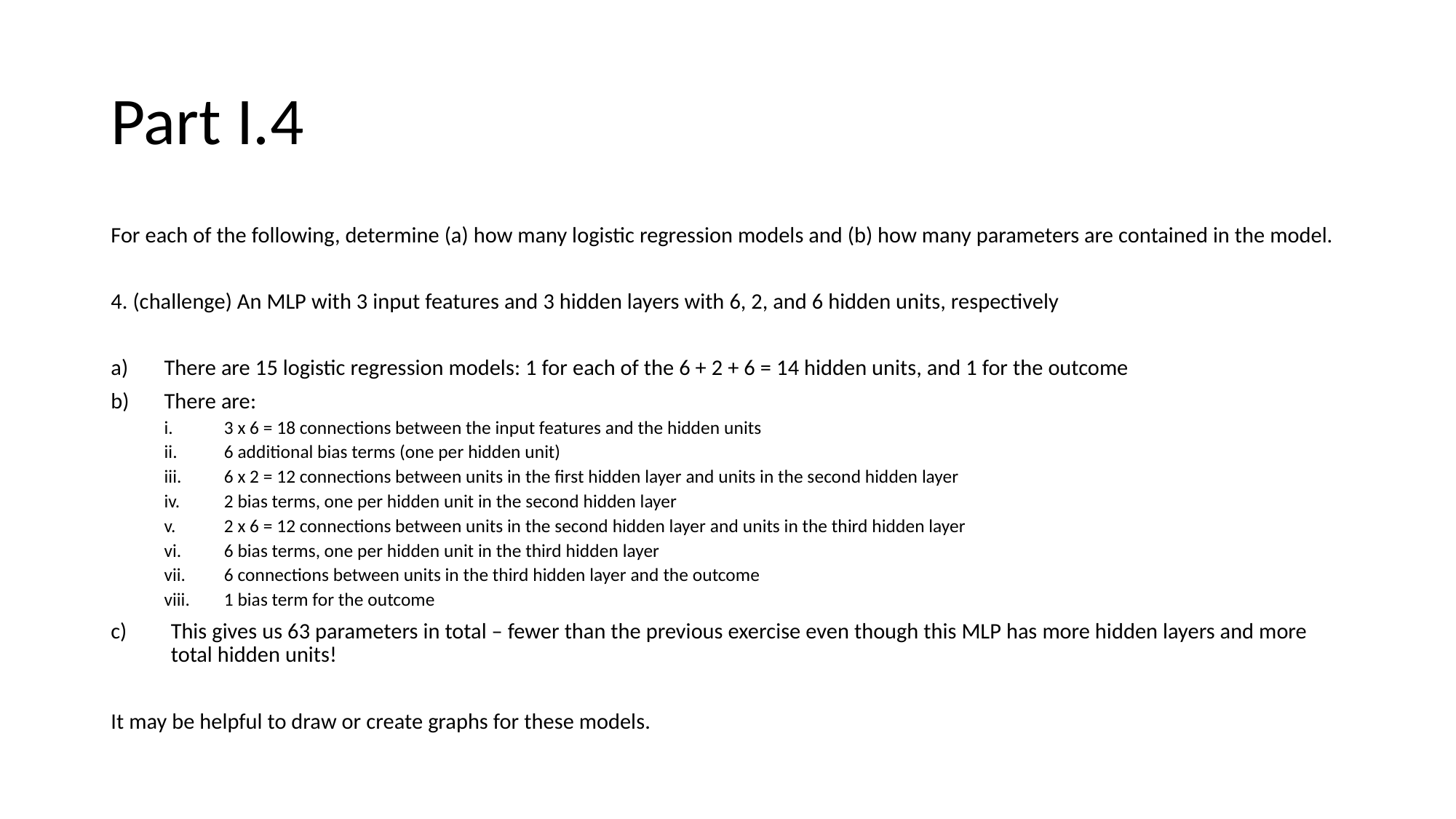

# Part I.4
For each of the following, determine (a) how many logistic regression models and (b) how many parameters are contained in the model.

4. (challenge) An MLP with 3 input features and 3 hidden layers with 6, 2, and 6 hidden units, respectively

There are 15 logistic regression models: 1 for each of the 6 + 2 + 6 = 14 hidden units, and 1 for the outcome
There are:
3 x 6 = 18 connections between the input features and the hidden units
6 additional bias terms (one per hidden unit)
6 x 2 = 12 connections between units in the first hidden layer and units in the second hidden layer
2 bias terms, one per hidden unit in the second hidden layer
2 x 6 = 12 connections between units in the second hidden layer and units in the third hidden layer
6 bias terms, one per hidden unit in the third hidden layer
6 connections between units in the third hidden layer and the outcome
1 bias term for the outcome
This gives us 63 parameters in total – fewer than the previous exercise even though this MLP has more hidden layers and more total hidden units!

It may be helpful to draw or create graphs for these models.